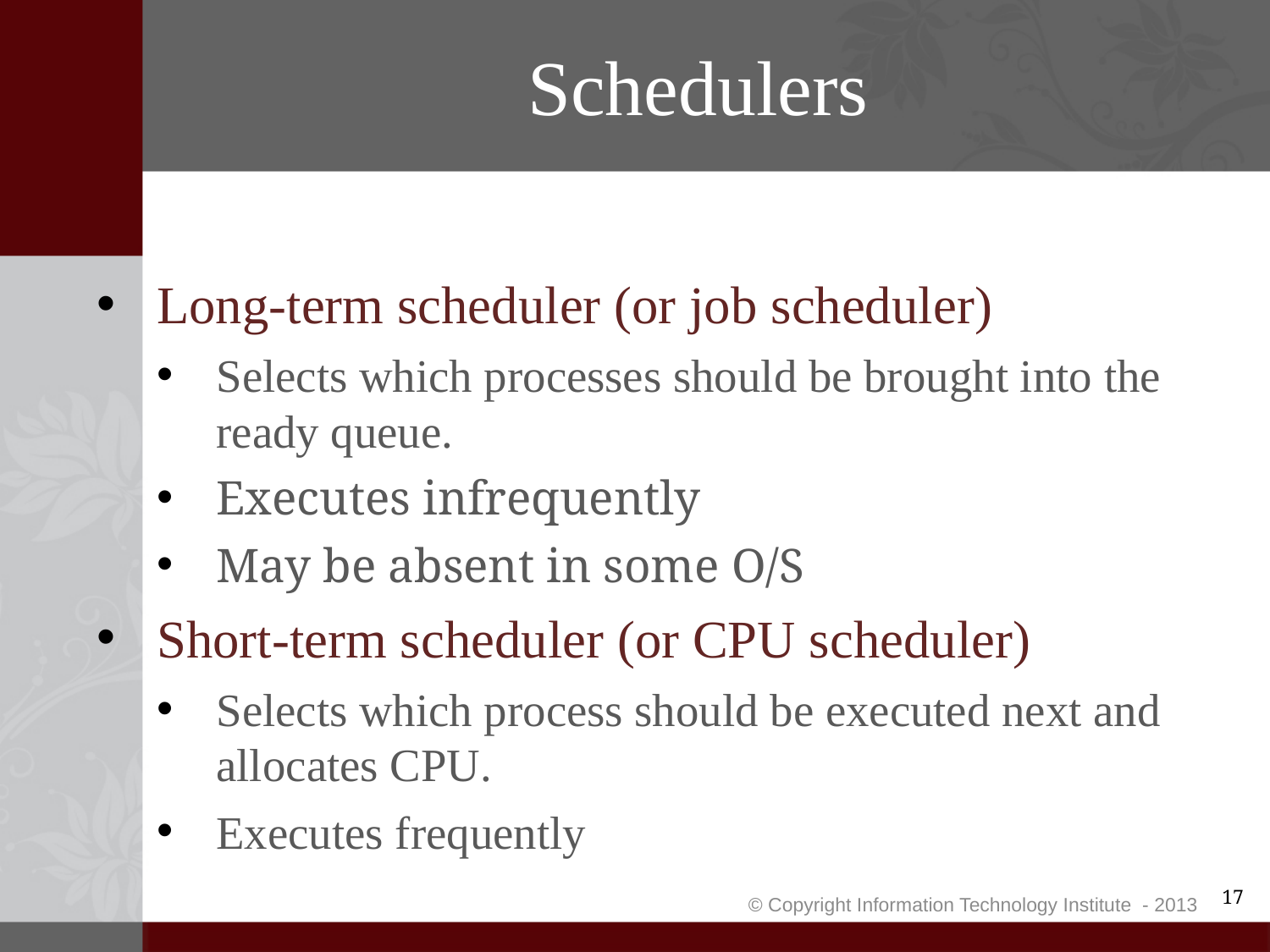

# Schedulers
Long-term scheduler (or job scheduler)
Selects which processes should be brought into the ready queue.
Executes infrequently
May be absent in some O/S
Short-term scheduler (or CPU scheduler)
Selects which process should be executed next and allocates CPU.
Executes frequently